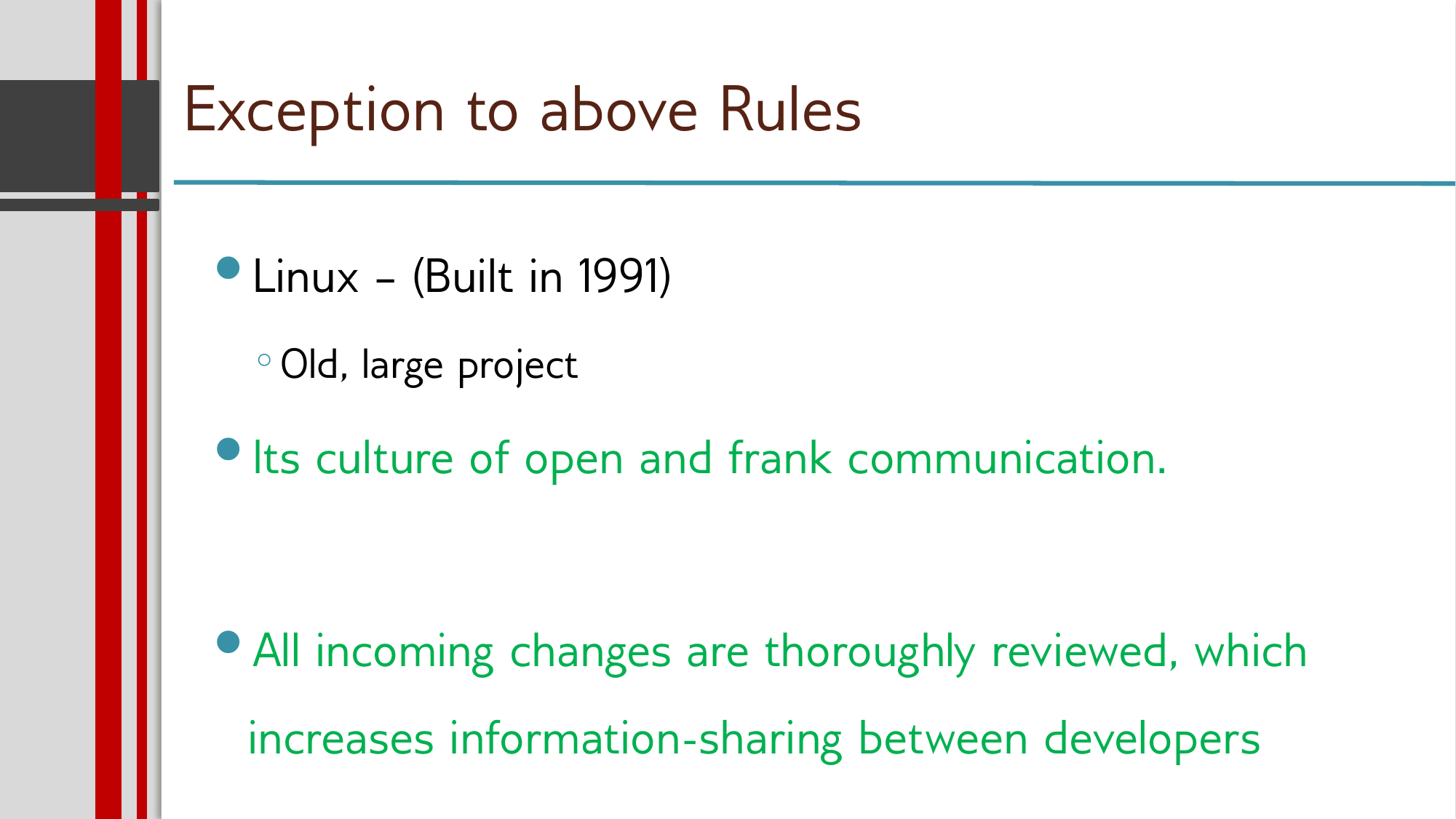

Exception to above Rules
Linux – (Built in 1991)
Old, large project
Its culture of open and frank communication.

All incoming changes are thoroughly reviewed, which increases information-sharing between developers